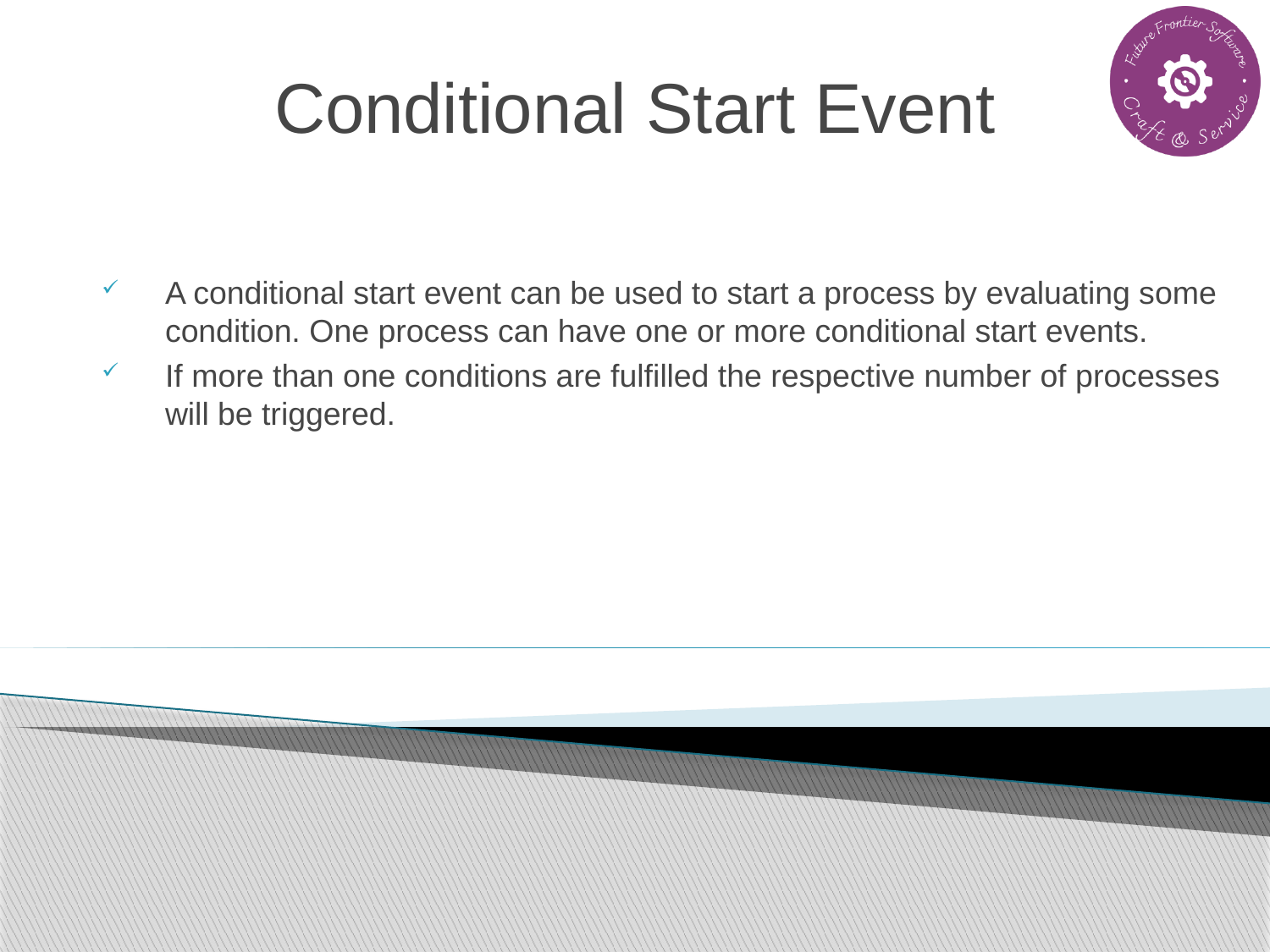

# Conditional Start Event
A conditional start event can be used to start a process by evaluating some condition. One process can have one or more conditional start events.
If more than one conditions are fulfilled the respective number of processes will be triggered.